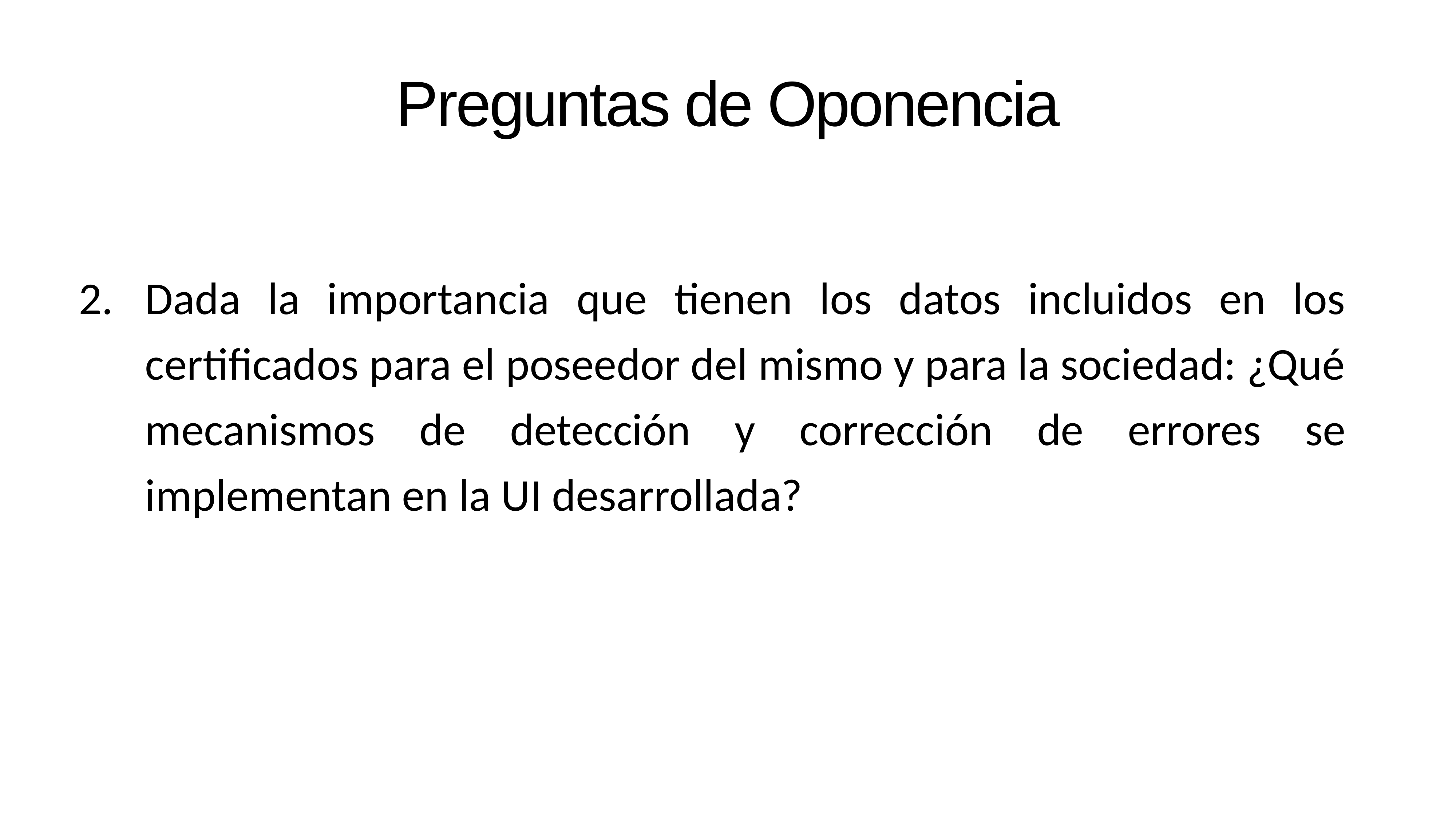

# Preguntas de Oponencia
Dada la importancia que tienen los datos incluidos en los certificados para el poseedor del mismo y para la sociedad: ¿Qué mecanismos de detección y corrección de errores se implementan en la UI desarrollada?